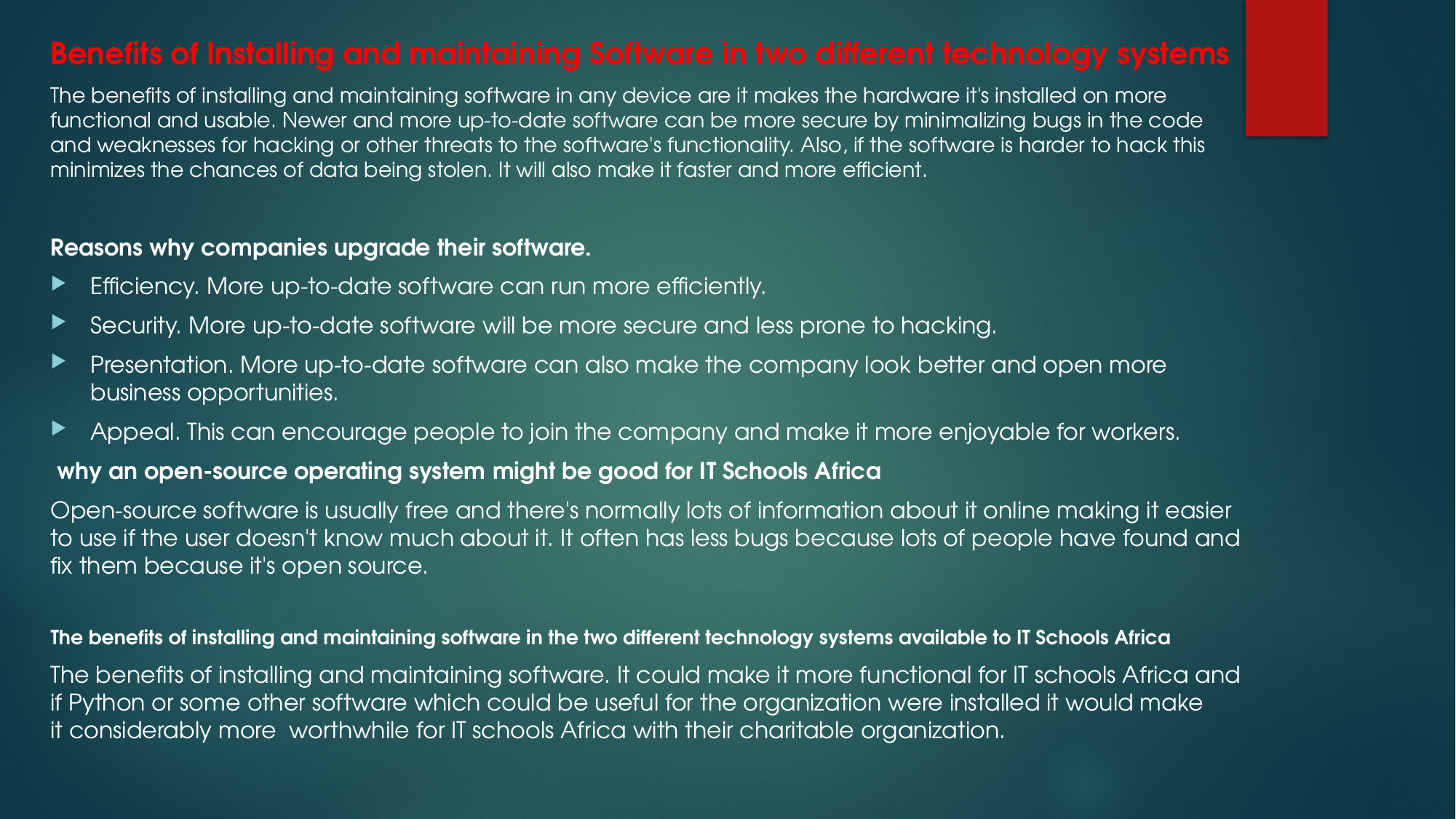

Benefits of Installing and maintaining Software in two different technology systems
The benefits of installing and maintaining software in any device are it makes the hardware it's installed on more functional and usable. Newer and more up-to-date software can be more secure by minimalizing bugs in the code and weaknesses for hacking or other threats to the software's functionality. Also, if the software is harder to hack this minimizes the chances of data being stolen. It will also make it faster and more efficient.

Reasons why companies upgrade their software.
Efficiency. More up-to-date software can run more efficiently.
Security. More up-to-date software will be more secure and less prone to hacking.
Presentation. More up-to-date software can also make the company look better and open more business opportunities.
Appeal. This can encourage people to join the company and make it more enjoyable for workers.
 why an open-source operating system might be good for IT Schools Africa
Open-source software is usually free and there's normally lots of information about it online making it easier to use if the user doesn't know much about it. It often has less bugs because lots of people have found and fix them because it's open source.

The benefits of installing and maintaining software in the two different technology systems available to IT Schools Africa
The benefits of installing and maintaining software. It could make it more functional for IT schools Africa and if Python or some other software which could be useful for the organization were installed it would make it considerably more  worthwhile for IT schools Africa with their charitable organization.